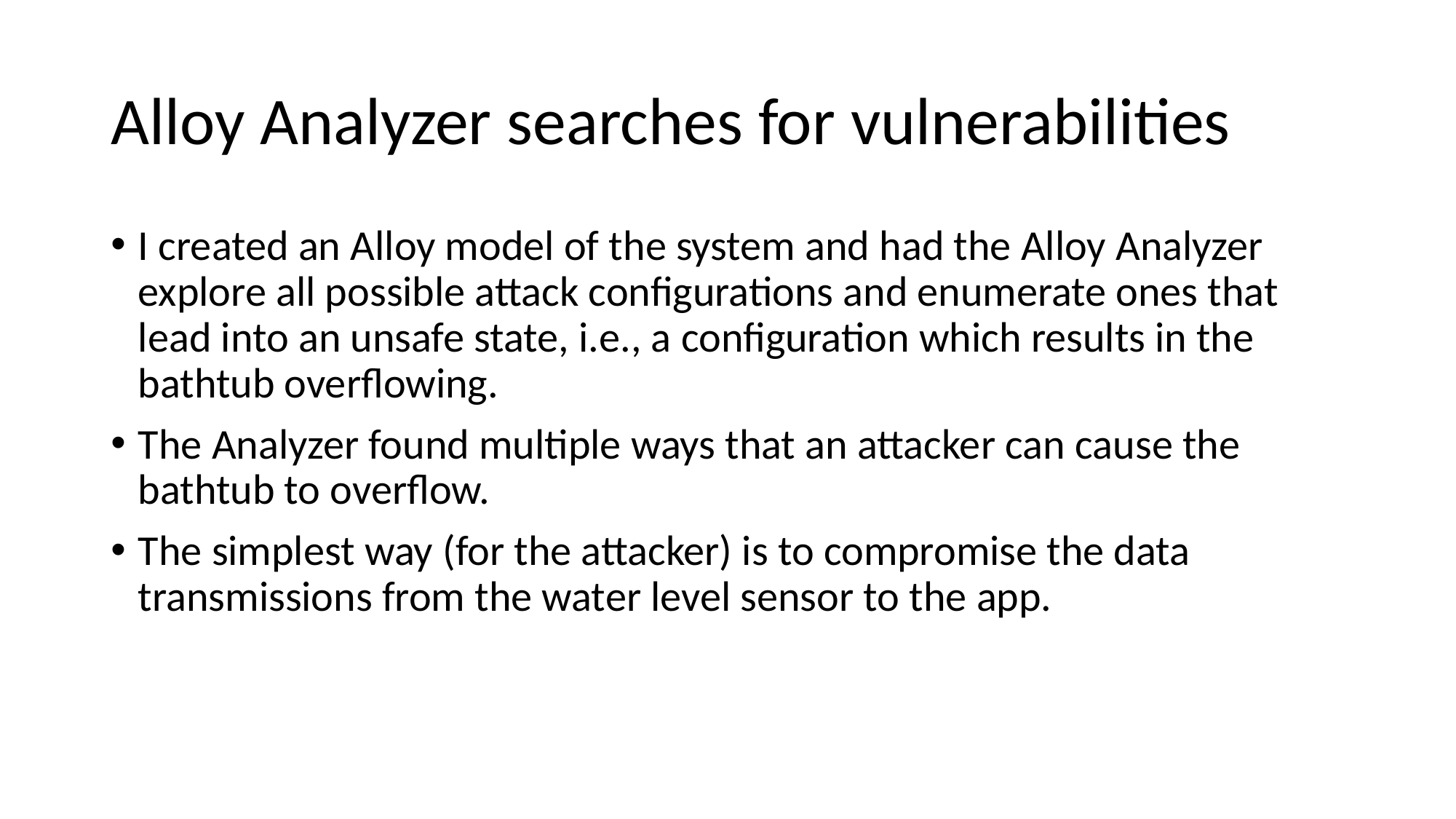

# Alloy Analyzer searches for vulnerabilities
I created an Alloy model of the system and had the Alloy Analyzer explore all possible attack configurations and enumerate ones that lead into an unsafe state, i.e., a configuration which results in the bathtub overflowing.
The Analyzer found multiple ways that an attacker can cause the bathtub to overflow.
The simplest way (for the attacker) is to compromise the data transmissions from the water level sensor to the app.